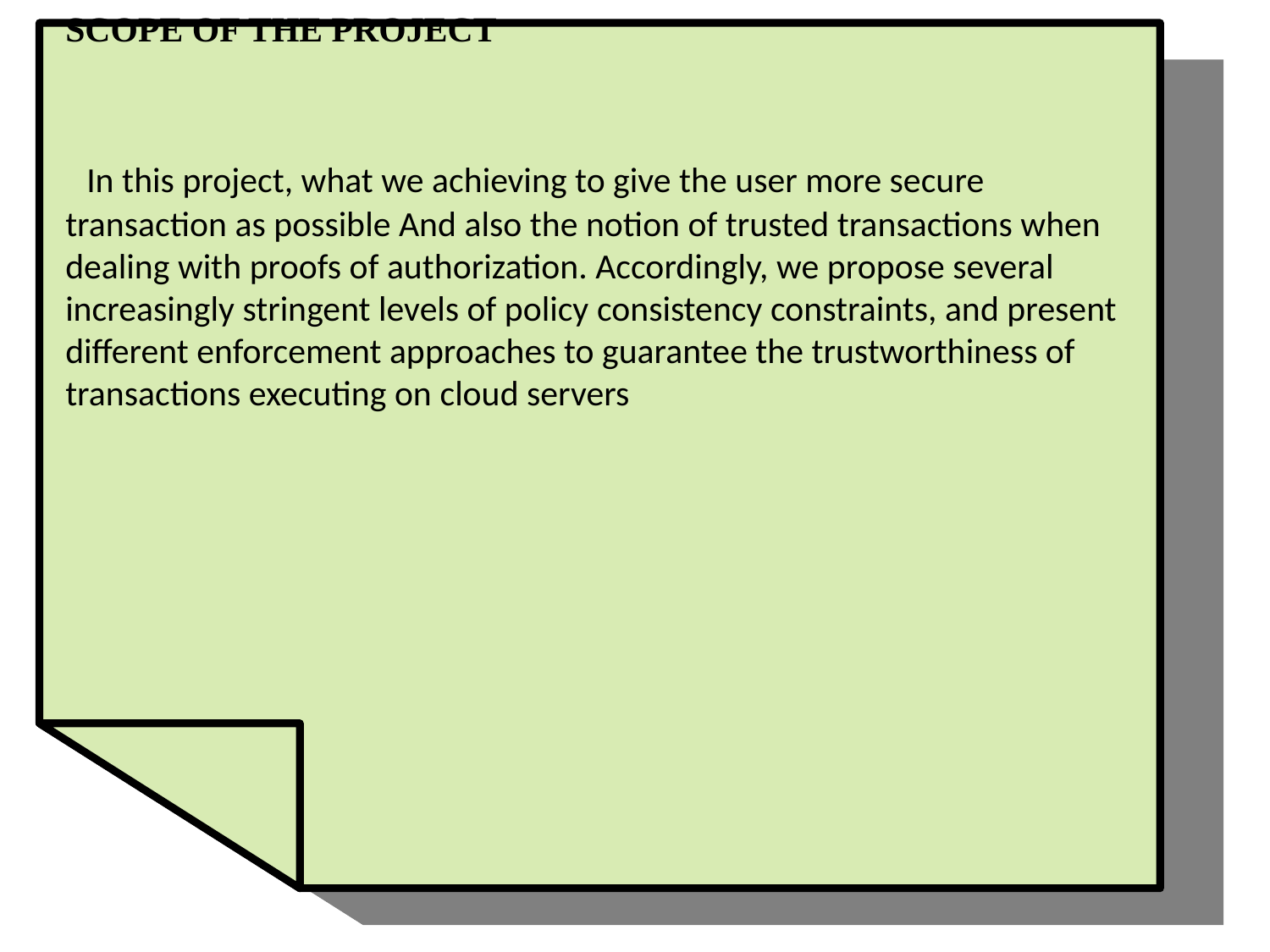

SCOPE OF THE PROJECT

  In this project, what we achieving to give the user more secure transaction as possible And also the notion of trusted transactions when dealing with proofs of authorization. Accordingly, we propose several increasingly stringent levels of policy consistency constraints, and present different enforcement approaches to guarantee the trustworthiness of transactions executing on cloud servers